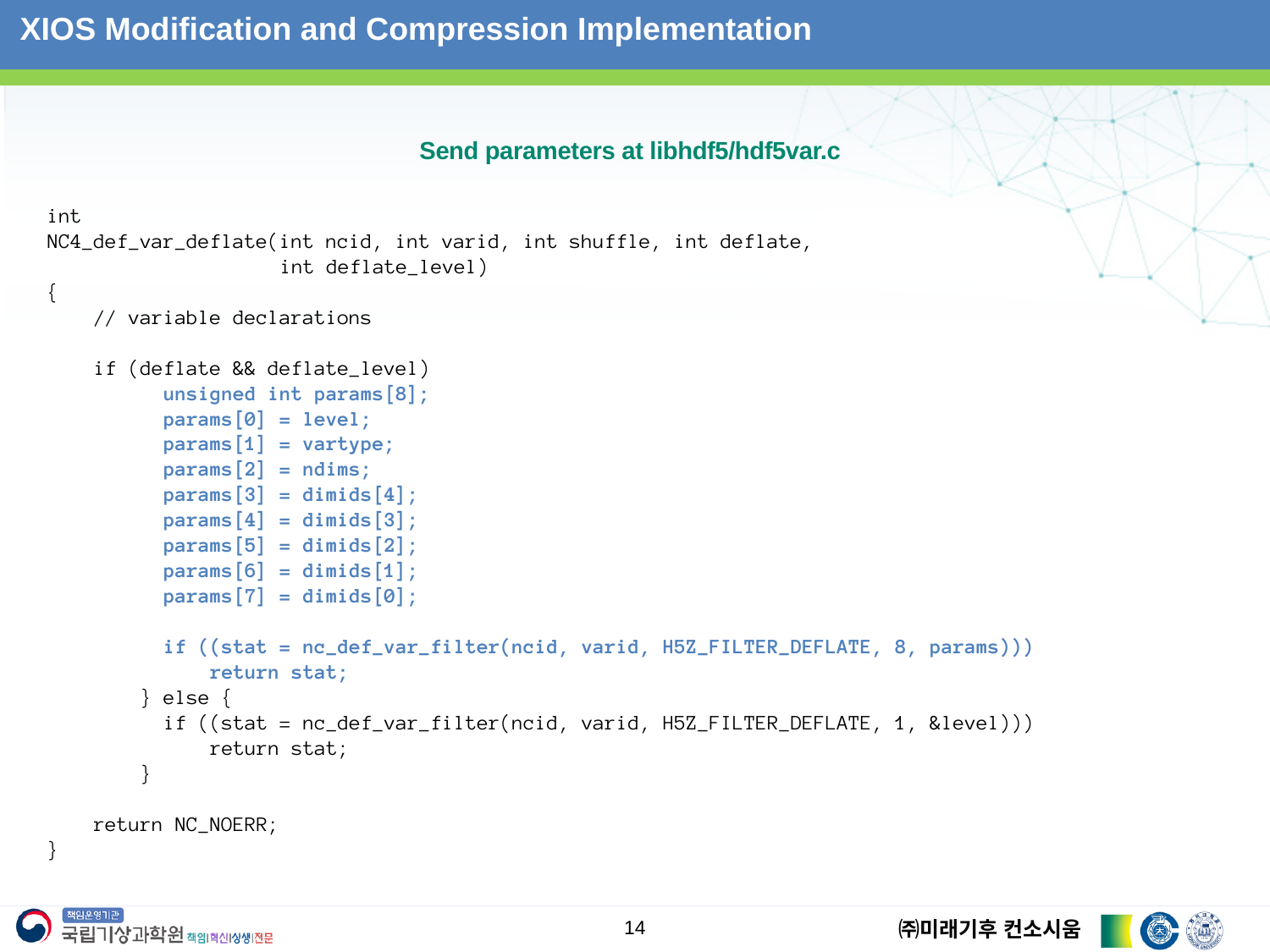

XIOS Modification and Compression Implementation

# Send parameters at libhdf5/hdf5var.c
int
NC4_def_var_deflate(int ncid, int varid, int shuffle, int deflate,
                    int deflate_level)
{
    // variable declarations

    if (deflate && deflate_level)
          unsigned int params[8];
          params[0] = level;
          params[1] = vartype;
          params[2] = ndims;
          params[3] = dimids[4];
          params[4] = dimids[3];
          params[5] = dimids[2];
          params[6] = dimids[1];
          params[7] = dimids[0];

          if ((stat = nc_def_var_filter(ncid, varid, H5Z_FILTER_DEFLATE, 8, params)))
              return stat;
        } else {
          if ((stat = nc_def_var_filter(ncid, varid, H5Z_FILTER_DEFLATE, 1, &level)))
              return stat;
        }

    return NC_NOERR;
}